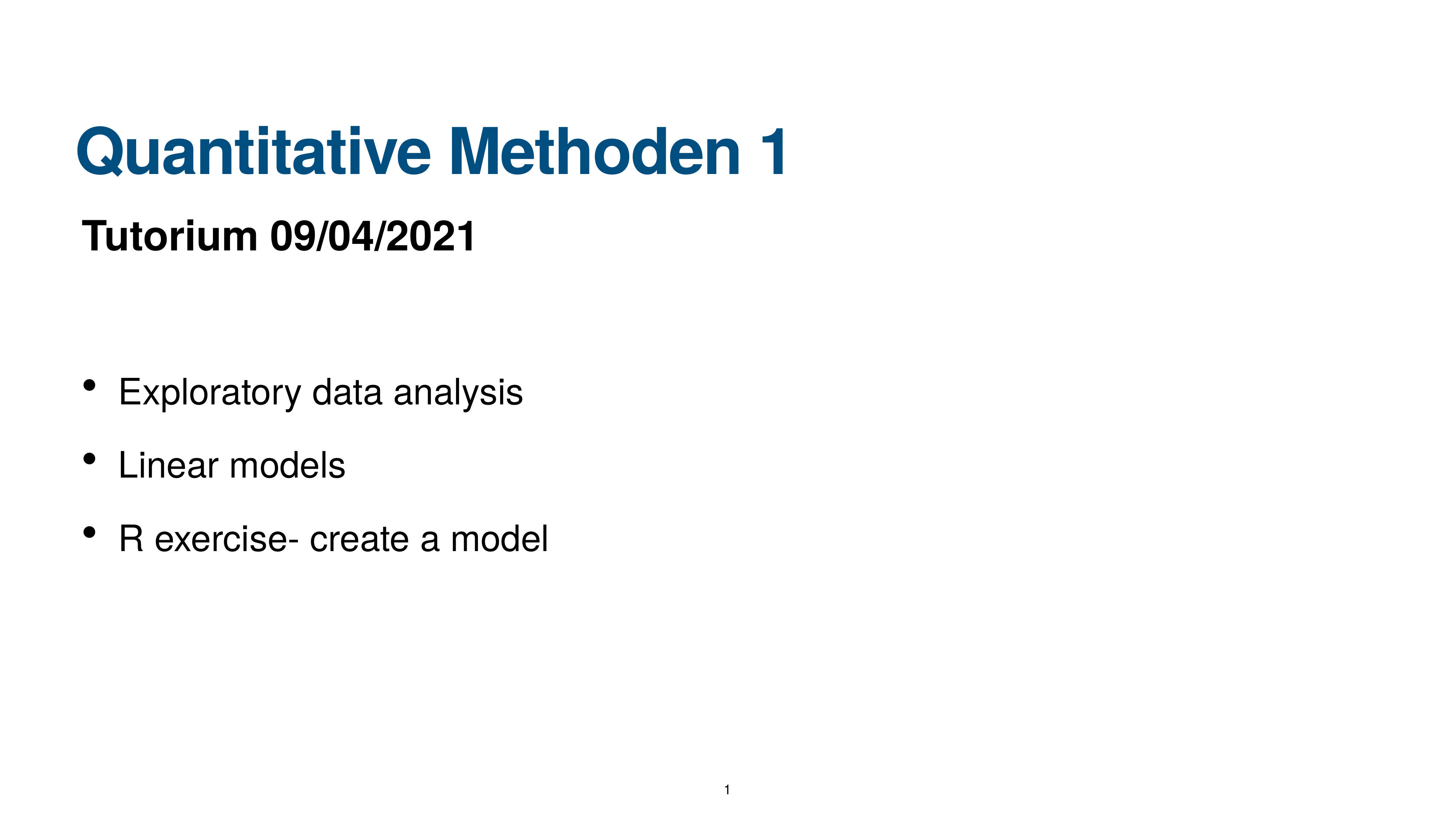

# Quantitative Methoden 1
Tutorium 09/04/2021
Exploratory data analysis
Linear models
R exercise- create a model
1